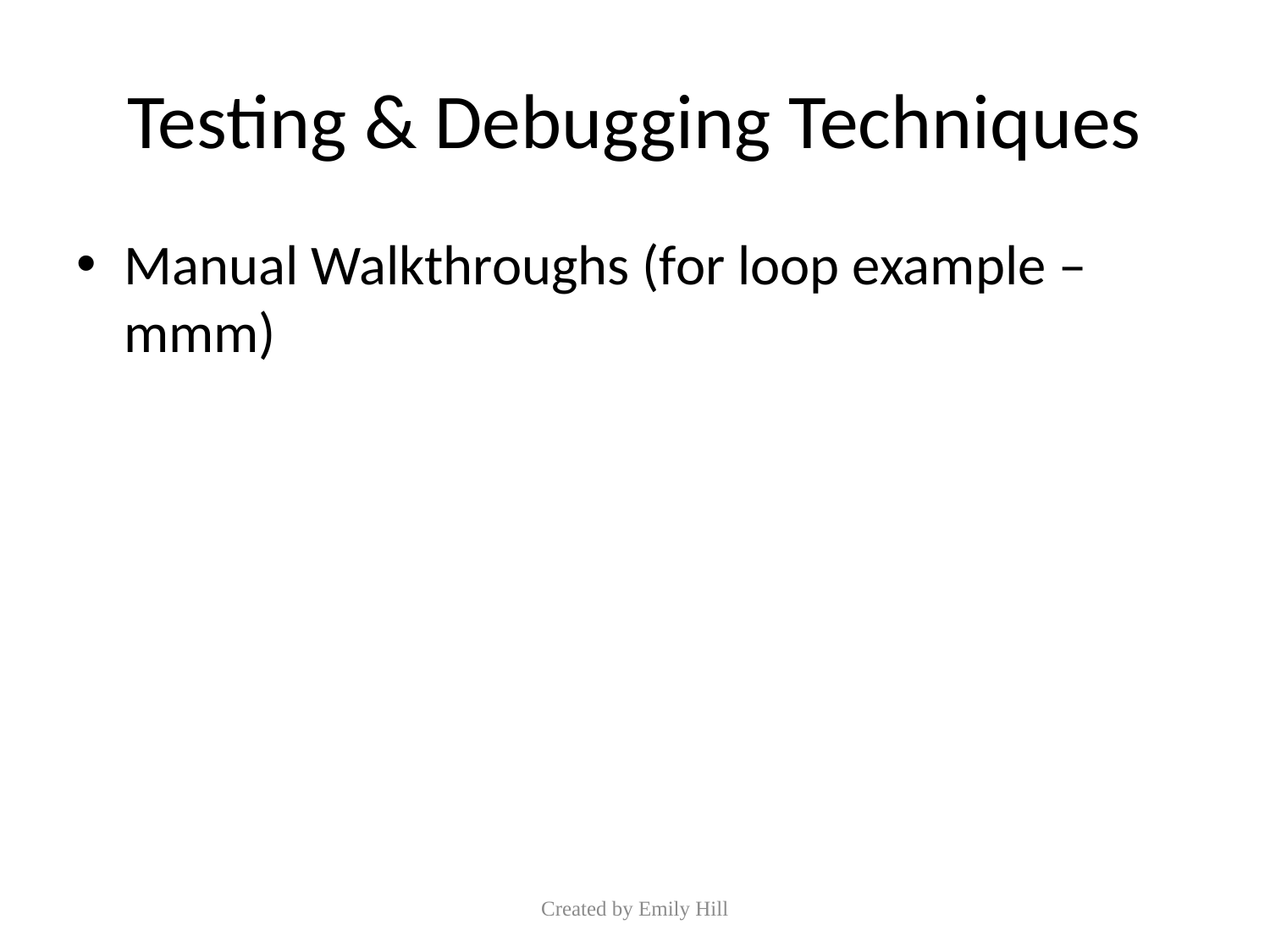

# Testing & Debugging Techniques
Manual Walkthroughs (for loop example – mmm)
Created by Emily Hill